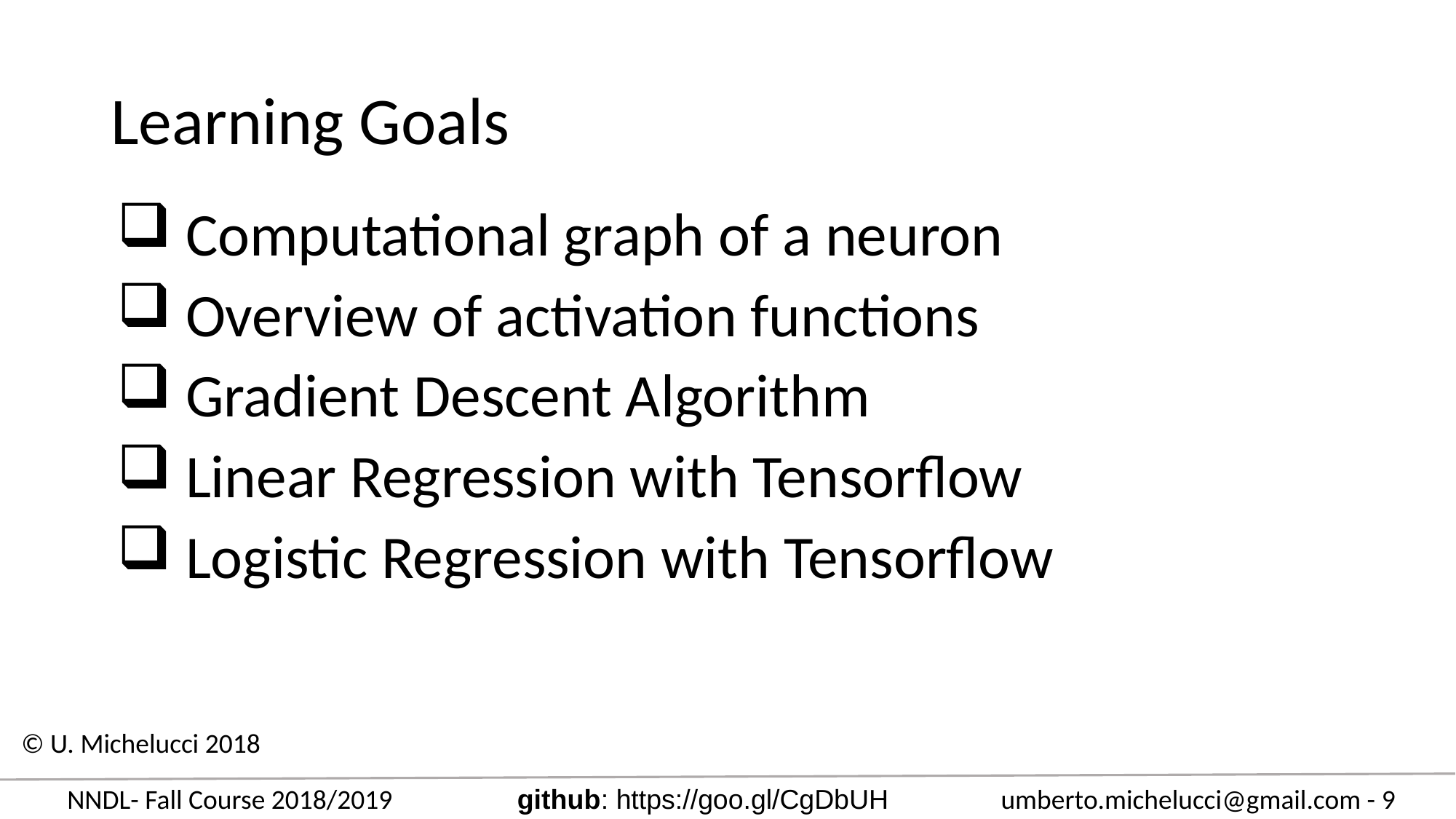

# Learning Goals
 Computational graph of a neuron
 Overview of activation functions
 Gradient Descent Algorithm
 Linear Regression with Tensorflow
 Logistic Regression with Tensorflow

© U. Michelucci 2018